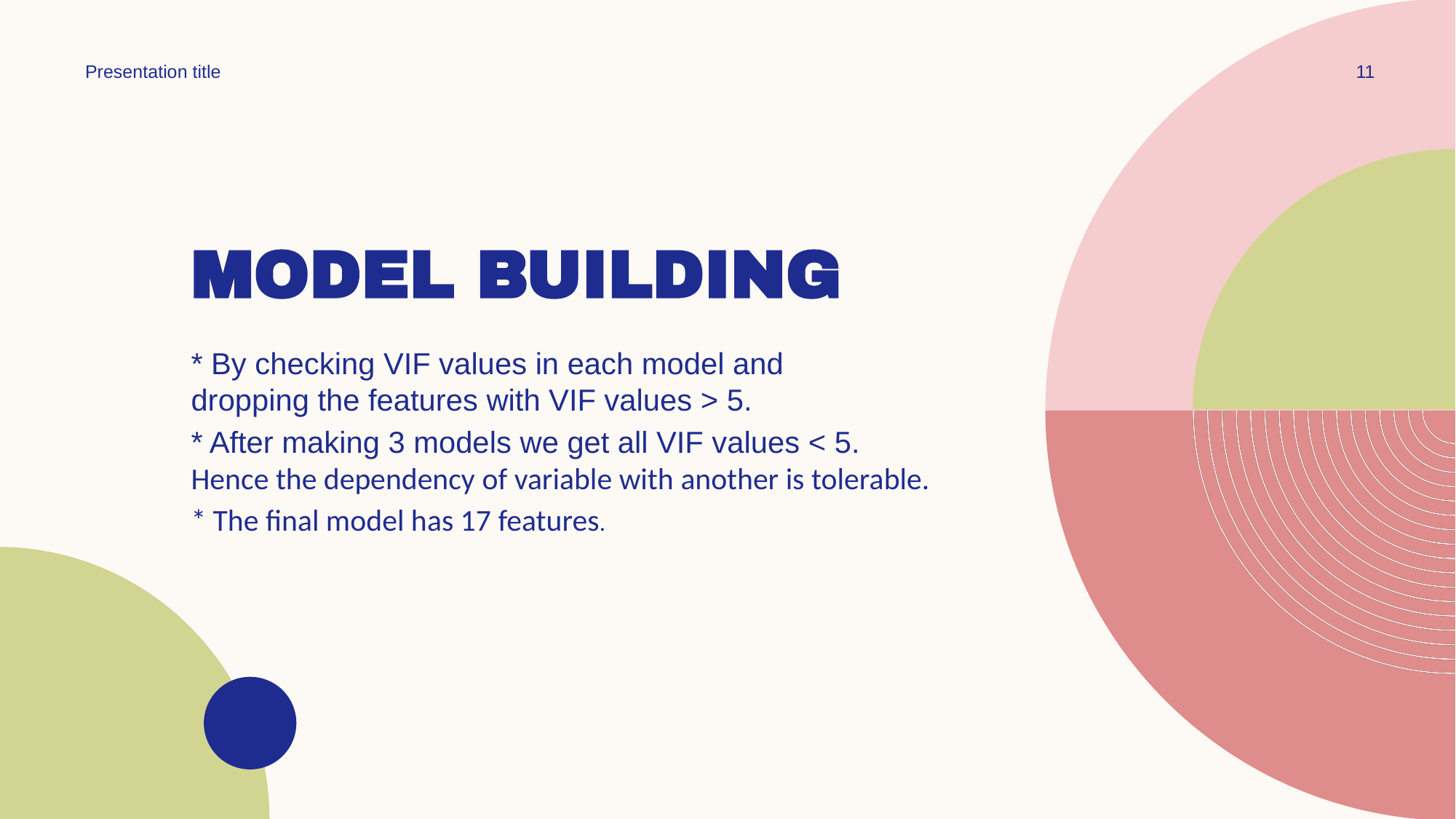

Presentation title
11
# Model building
* By checking VIF values in each model and    dropping the features with VIF values > 5.
* After making 3 models we get all VIF values < 5. Hence the dependency of variable with another is tolerable.
* The final model has 17 features.